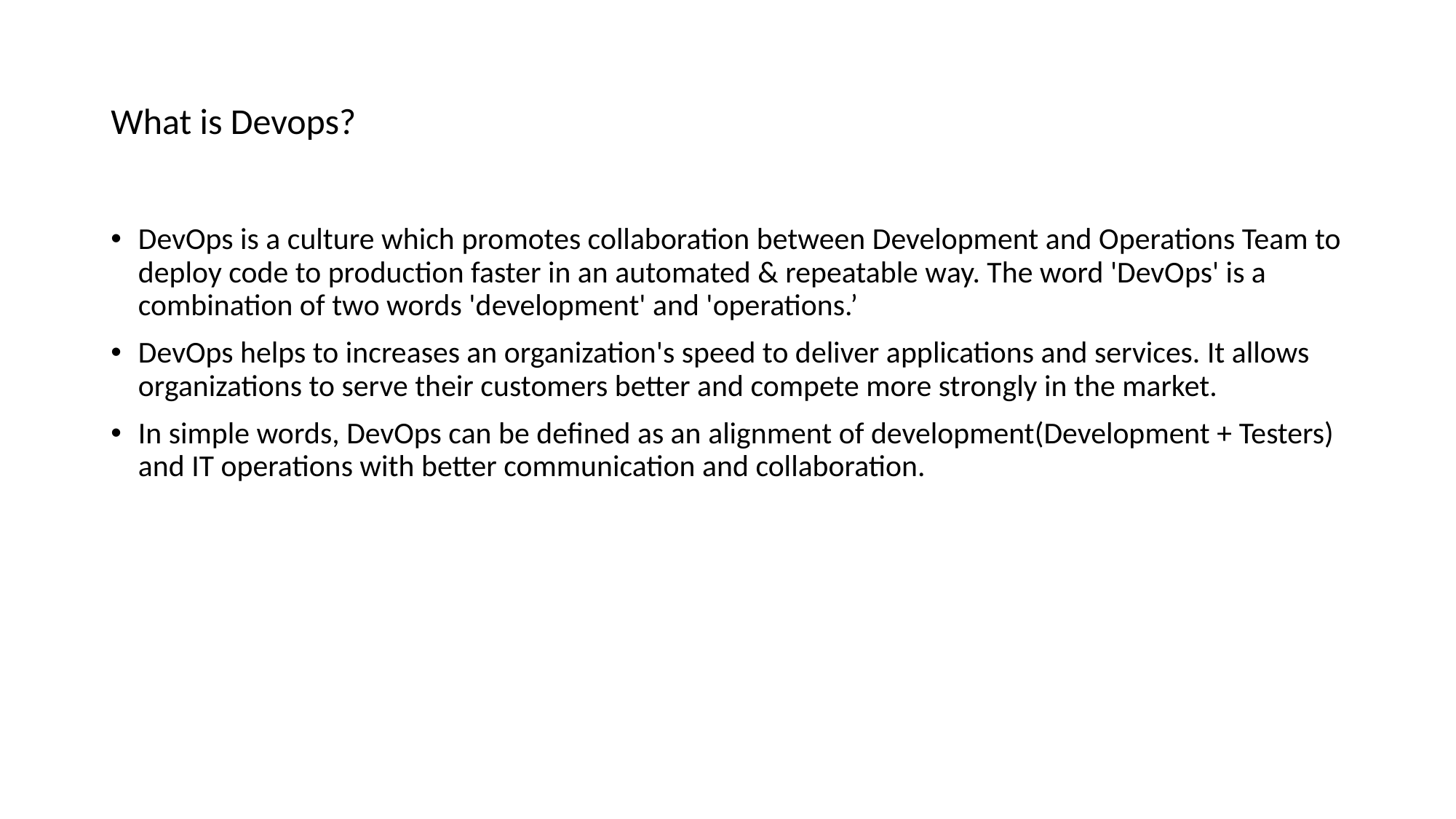

# What is Devops?
DevOps is a culture which promotes collaboration between Development and Operations Team to deploy code to production faster in an automated & repeatable way. The word 'DevOps' is a combination of two words 'development' and 'operations.’
DevOps helps to increases an organization's speed to deliver applications and services. It allows organizations to serve their customers better and compete more strongly in the market.
In simple words, DevOps can be defined as an alignment of development(Development + Testers) and IT operations with better communication and collaboration.